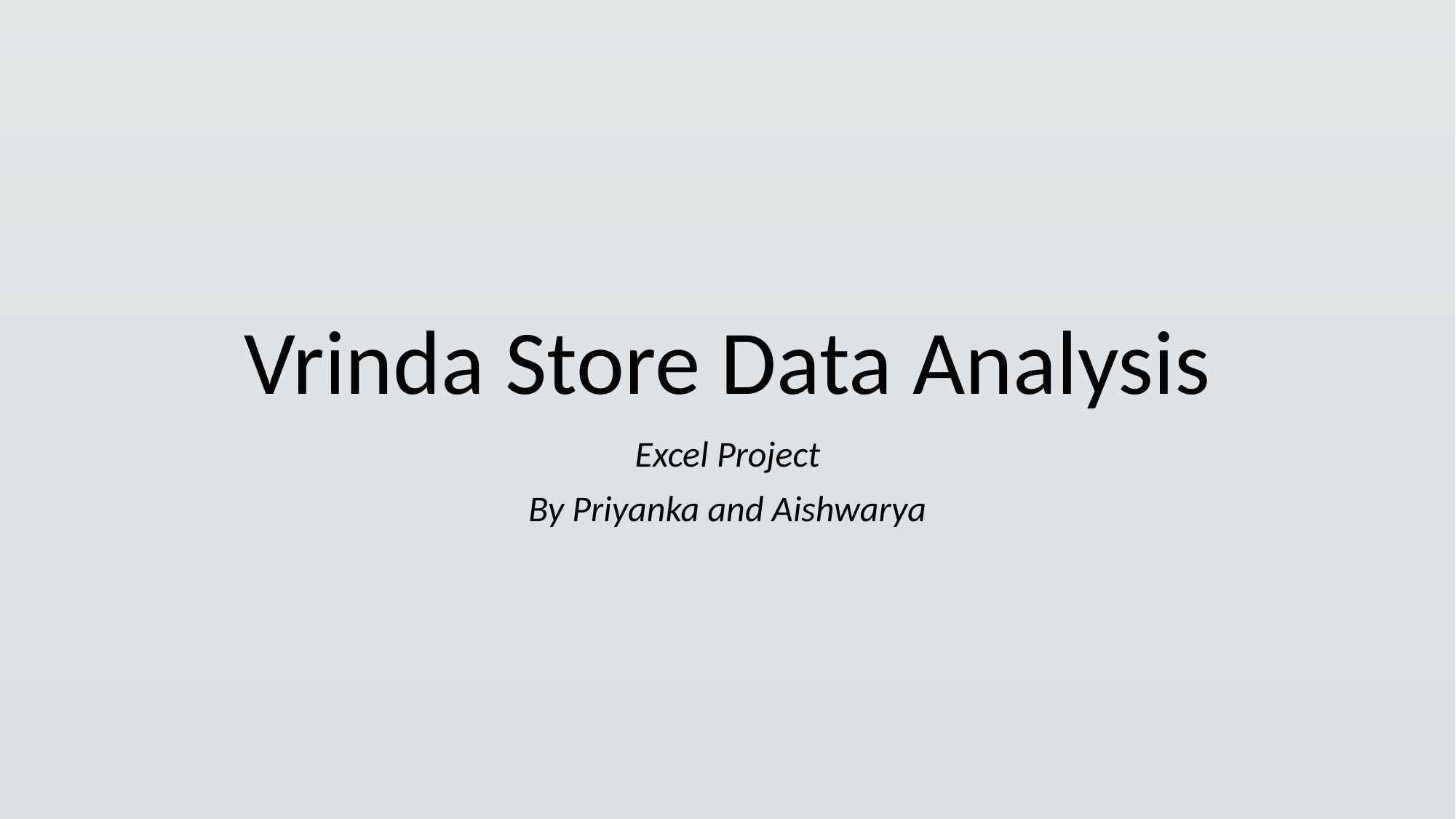

# Vrinda Store Data Analysis
Excel Project
By Priyanka and Aishwarya